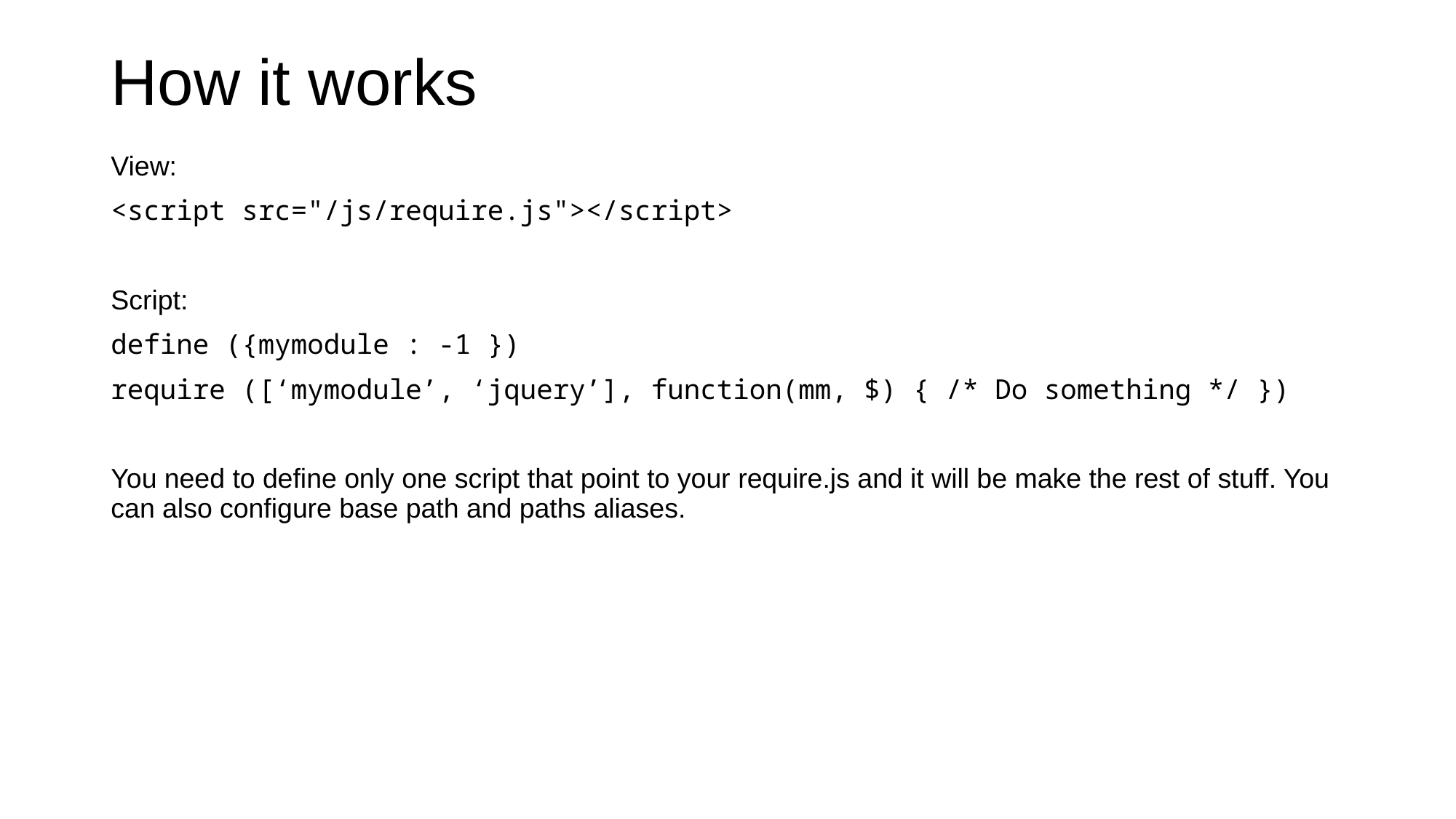

# How it works
View:
<script src="/js/require.js"></script>

Script:
define ({mymodule : -1 })
require ([‘mymodule’, ‘jquery’], function(mm, $) { /* Do something */ })

You need to define only one script that point to your require.js and it will be make the rest of stuff. You can also configure base path and paths aliases.